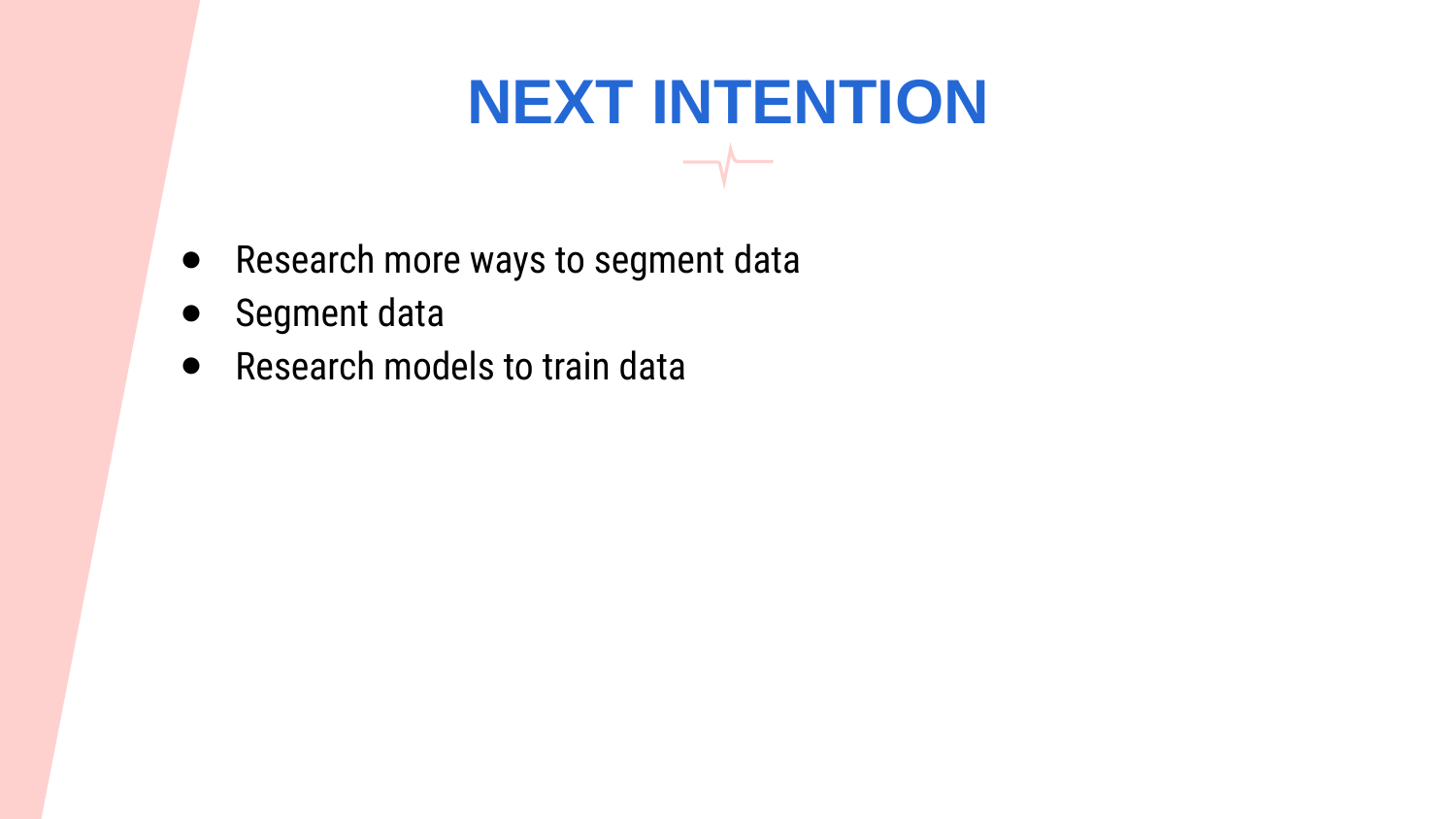

# NEXT INTENTION
Research more ways to segment data
Segment data
Research models to train data